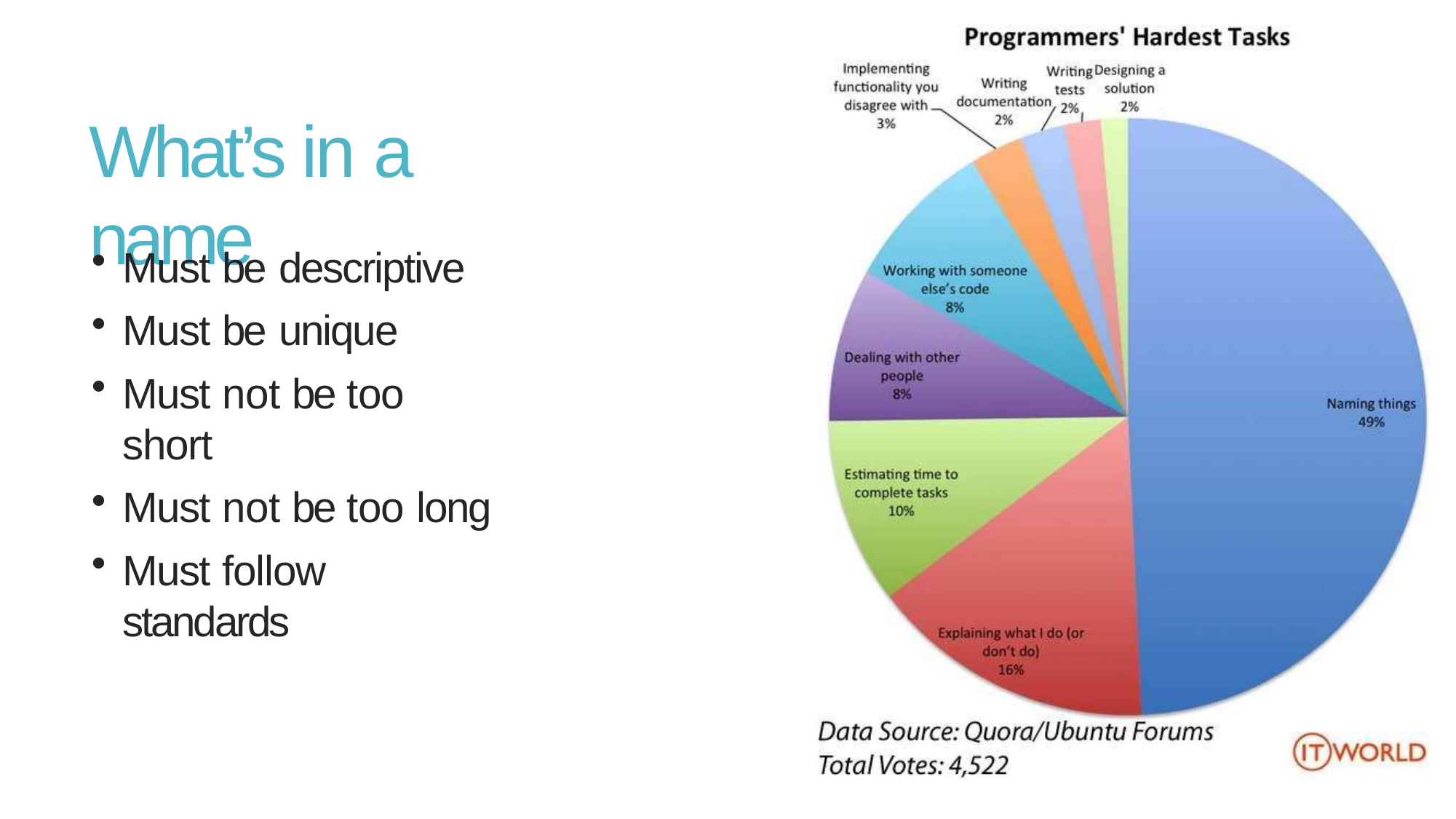

# What’s in a name
Must be descriptive
Must be unique
Must not be too short
Must not be too long
Must follow standards